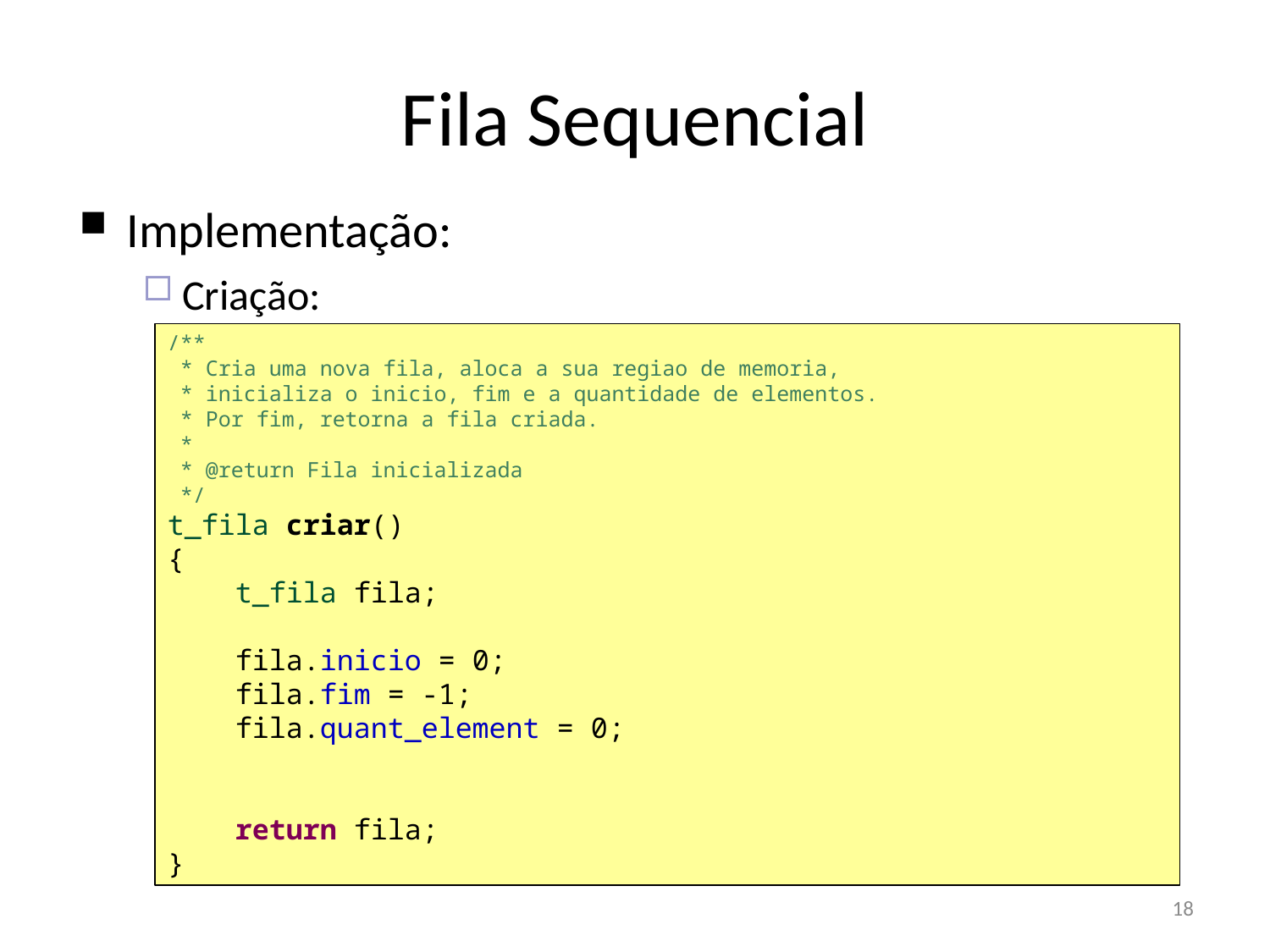

Fila Sequencial
Implementação:
Criação:
/**
 * Cria uma nova fila, aloca a sua regiao de memoria,
 * inicializa o inicio, fim e a quantidade de elementos.
 * Por fim, retorna a fila criada.
 *
 * @return Fila inicializada
 */
t_fila criar()
{
    t_fila fila;

    fila.inicio = 0;
    fila.fim = -1;
    fila.quant_element = 0;

    return fila;
}
18